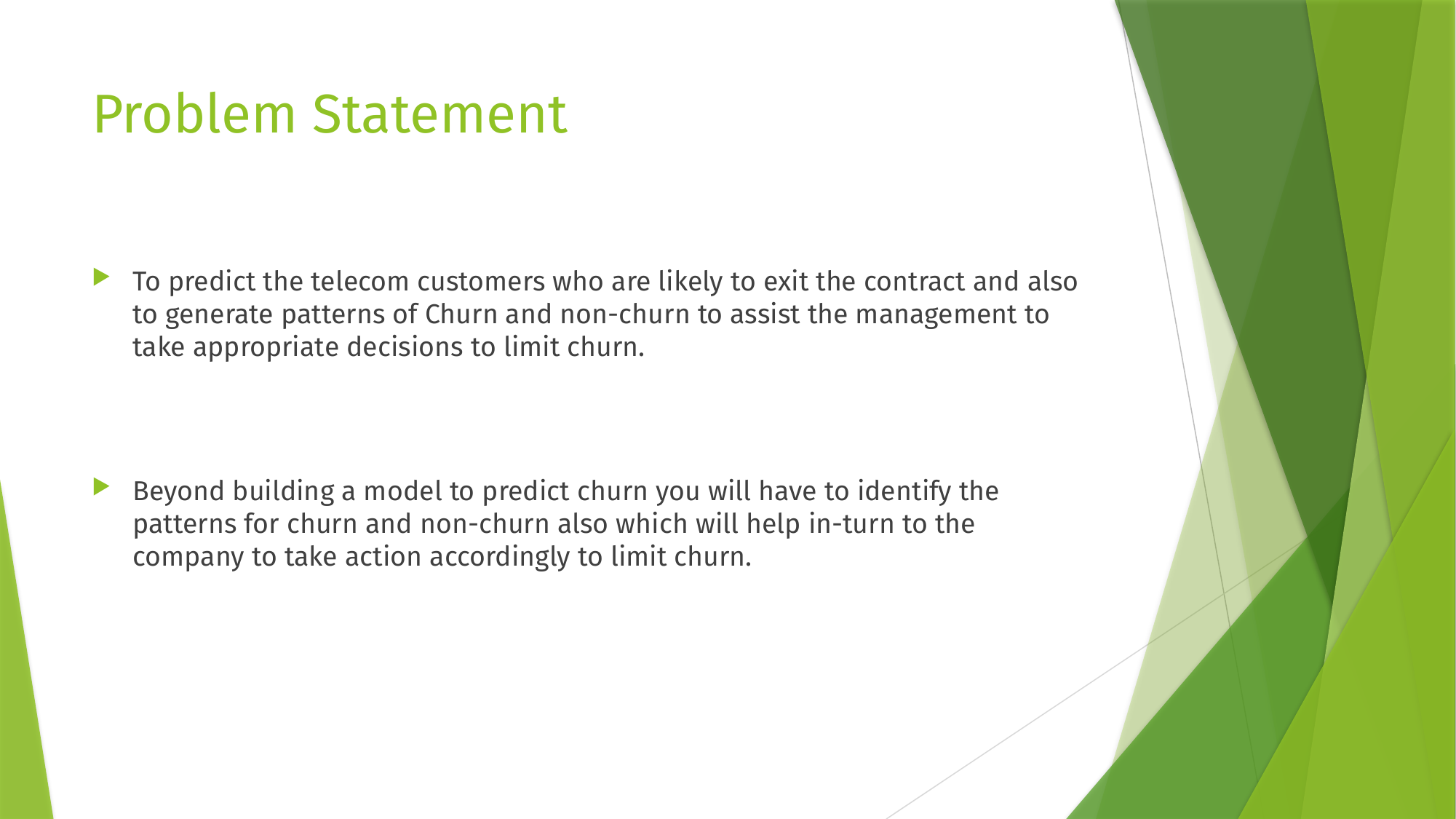

# Problem Statement
To predict the telecom customers who are likely to exit the contract and also to generate patterns of Churn and non-churn to assist the management to take appropriate decisions to limit churn.

Beyond building a model to predict churn you will have to identify the patterns for churn and non-churn also which will help in-turn to the company to take action accordingly to limit churn.